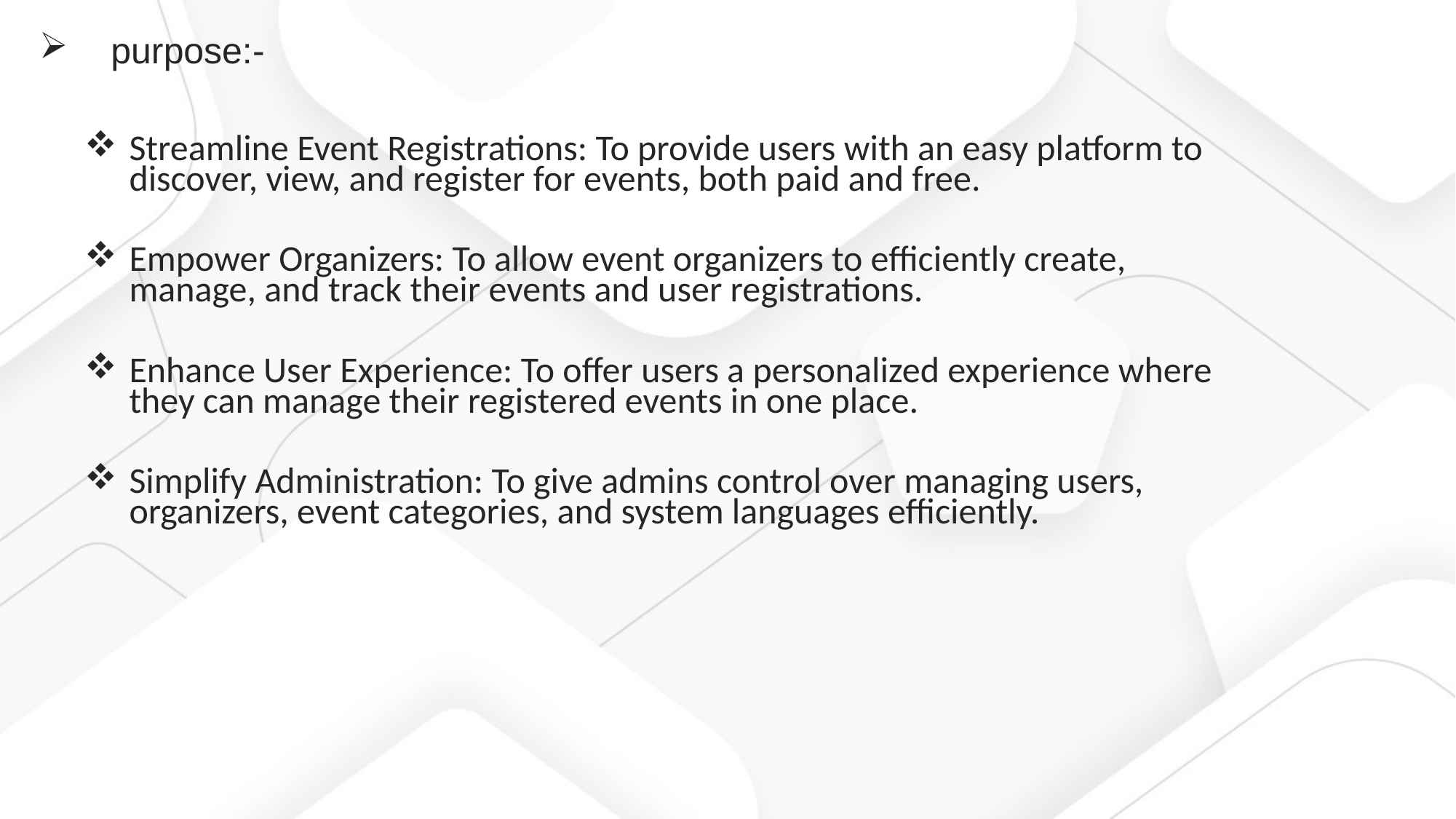

purpose:-
Streamline Event Registrations: To provide users with an easy platform to discover, view, and register for events, both paid and free.

Empower Organizers: To allow event organizers to efficiently create, manage, and track their events and user registrations.

Enhance User Experience: To offer users a personalized experience where they can manage their registered events in one place.

Simplify Administration: To give admins control over managing users, organizers, event categories, and system languages efficiently.